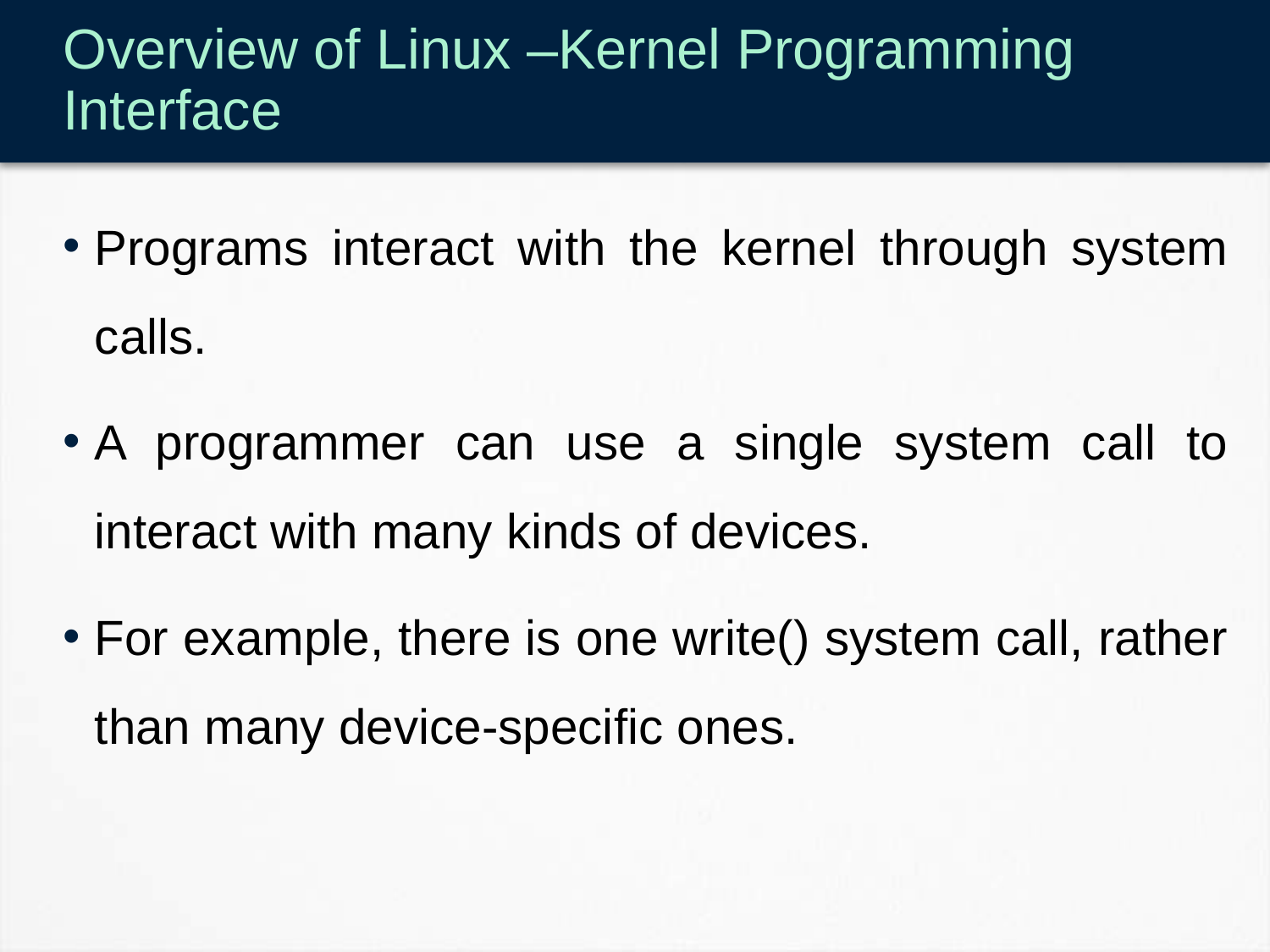

# Overview of Linux –Kernel Programming Interface
Programs interact with the kernel through system calls.
A programmer can use a single system call to interact with many kinds of devices.
For example, there is one write() system call, rather than many device-specific ones.